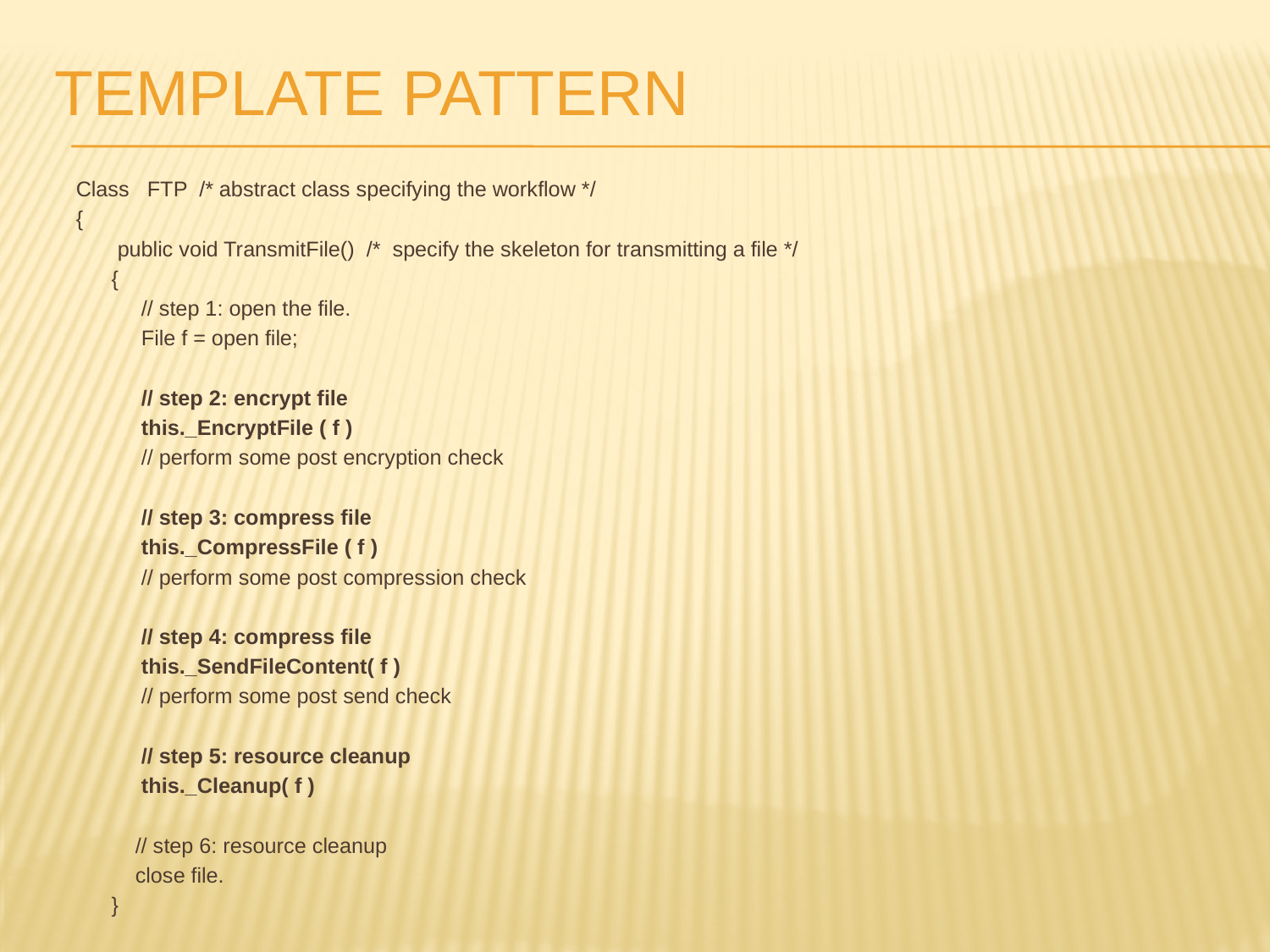

Template Pattern
Class   FTP  /* abstract class specifying the workflow */
{
       public void TransmitFile()  /*  specify the skeleton for transmitting a file */
      {
           // step 1: open the file.
           File f = open file;

           // step 2: encrypt file
           this._EncryptFile ( f )
           // perform some post encryption check

           // step 3: compress file
           this._CompressFile ( f )
           // perform some post compression check

           // step 4: compress file
           this._SendFileContent( f )
           // perform some post send check

           // step 5: resource cleanup
           this._Cleanup( f )

          // step 6: resource cleanup
          close file.
      }